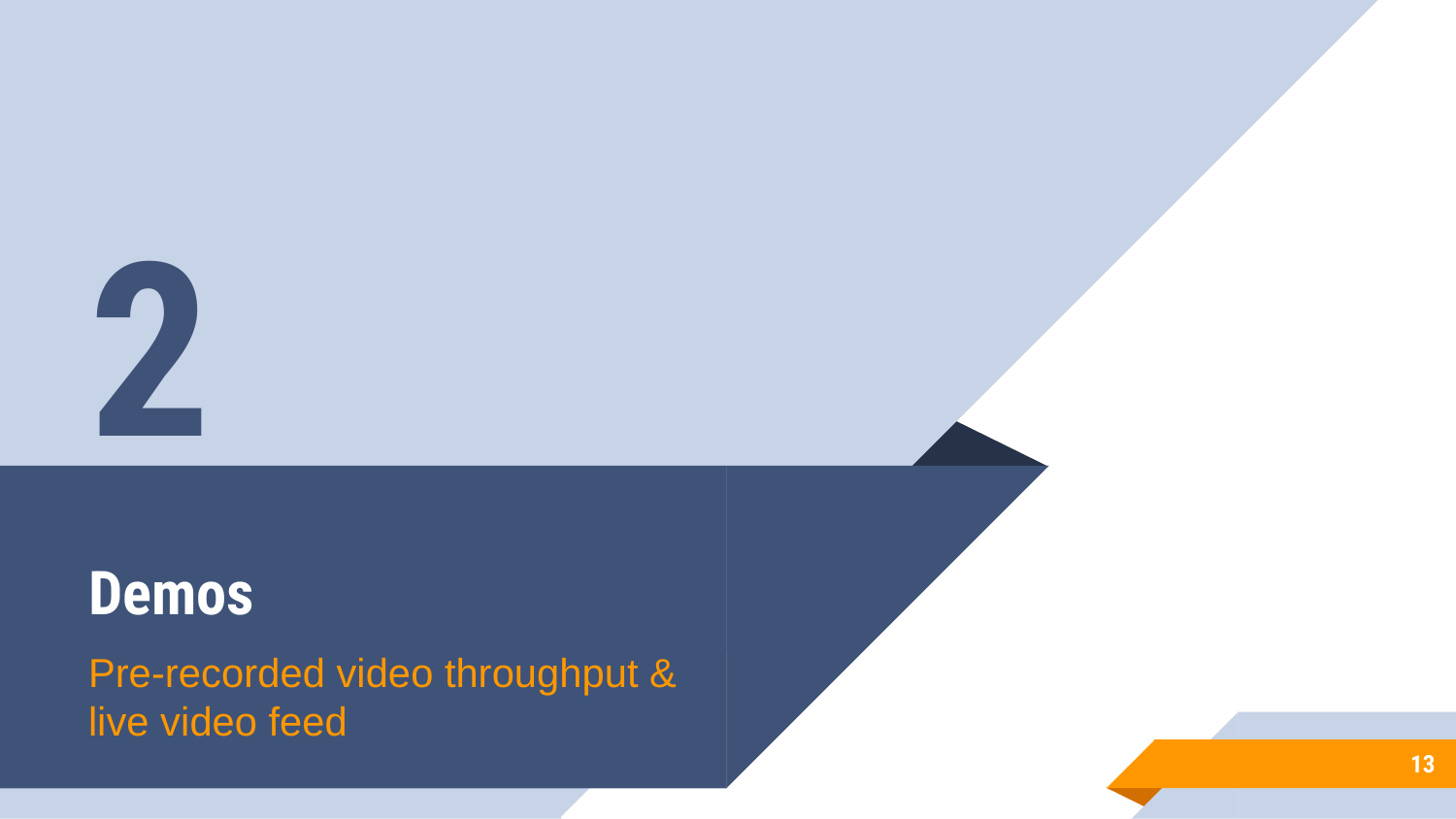

2
# Demos
Pre-recorded video throughput & live video feed
13